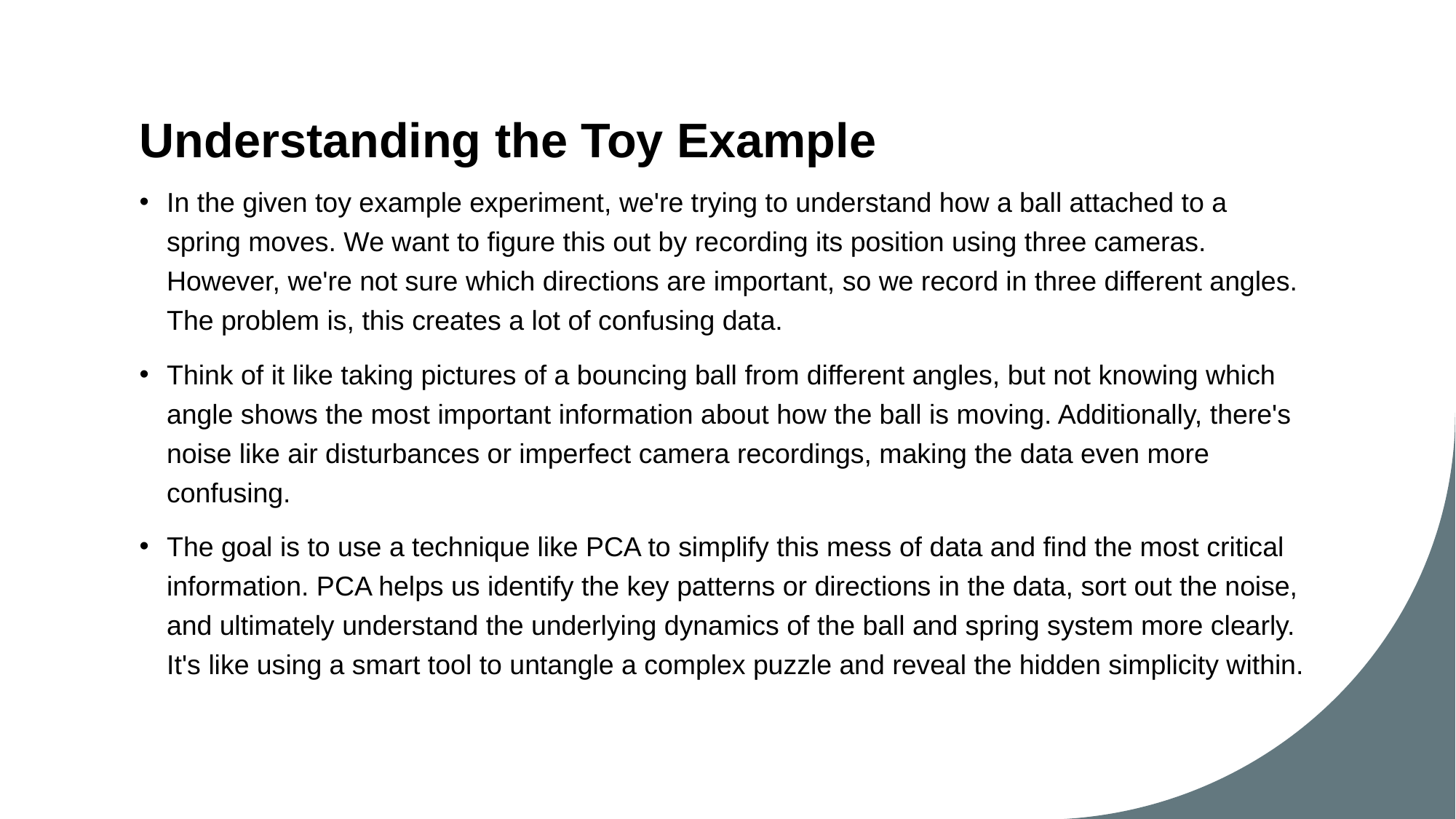

# Understanding the Toy Example
In the given toy example experiment, we're trying to understand how a ball attached to a spring moves. We want to figure this out by recording its position using three cameras. However, we're not sure which directions are important, so we record in three different angles. The problem is, this creates a lot of confusing data.
Think of it like taking pictures of a bouncing ball from different angles, but not knowing which angle shows the most important information about how the ball is moving. Additionally, there's noise like air disturbances or imperfect camera recordings, making the data even more confusing.
The goal is to use a technique like PCA to simplify this mess of data and find the most critical information. PCA helps us identify the key patterns or directions in the data, sort out the noise, and ultimately understand the underlying dynamics of the ball and spring system more clearly. It's like using a smart tool to untangle a complex puzzle and reveal the hidden simplicity within.